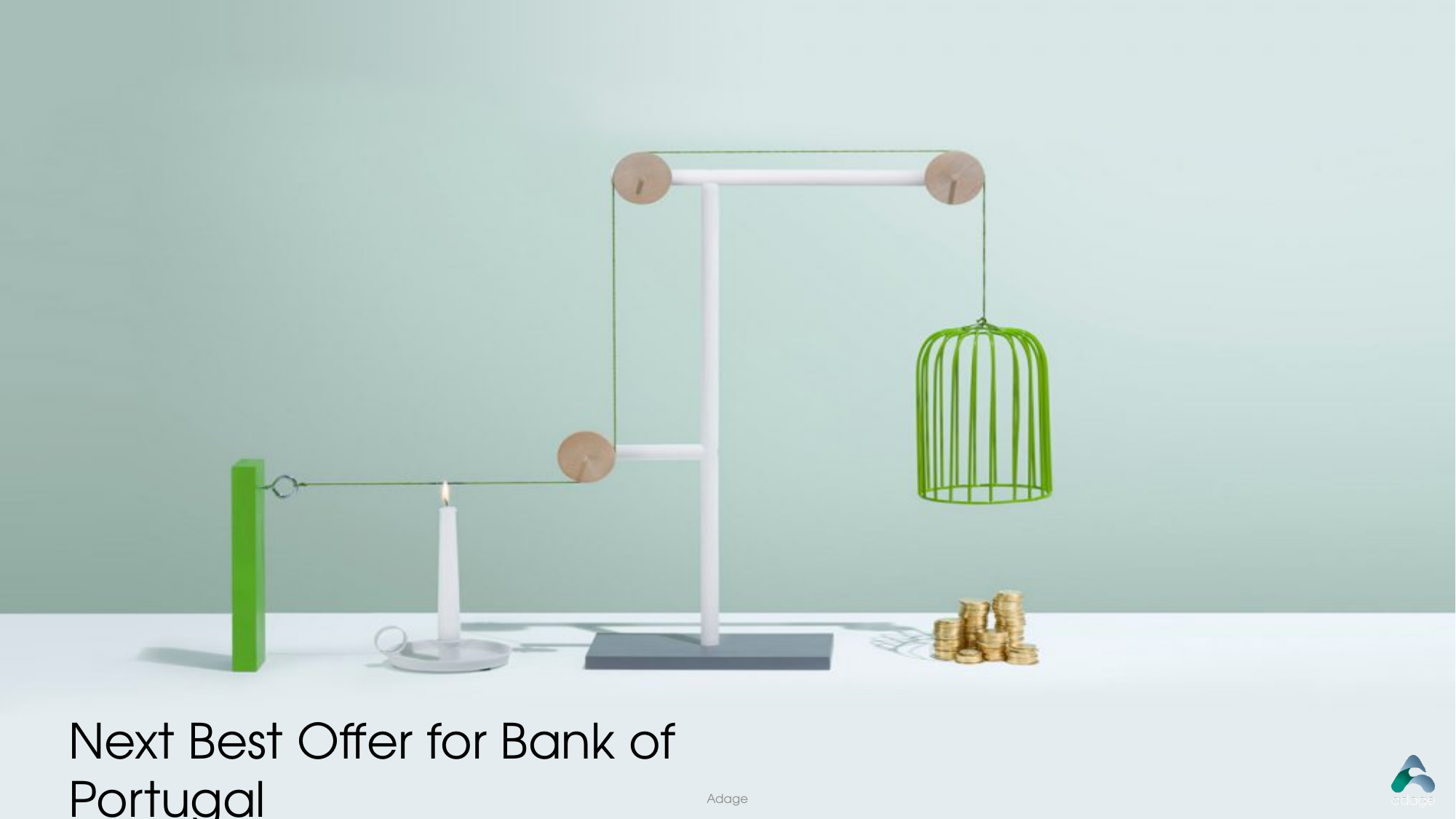

Next Best Offer for Bank of Portugal

Adage